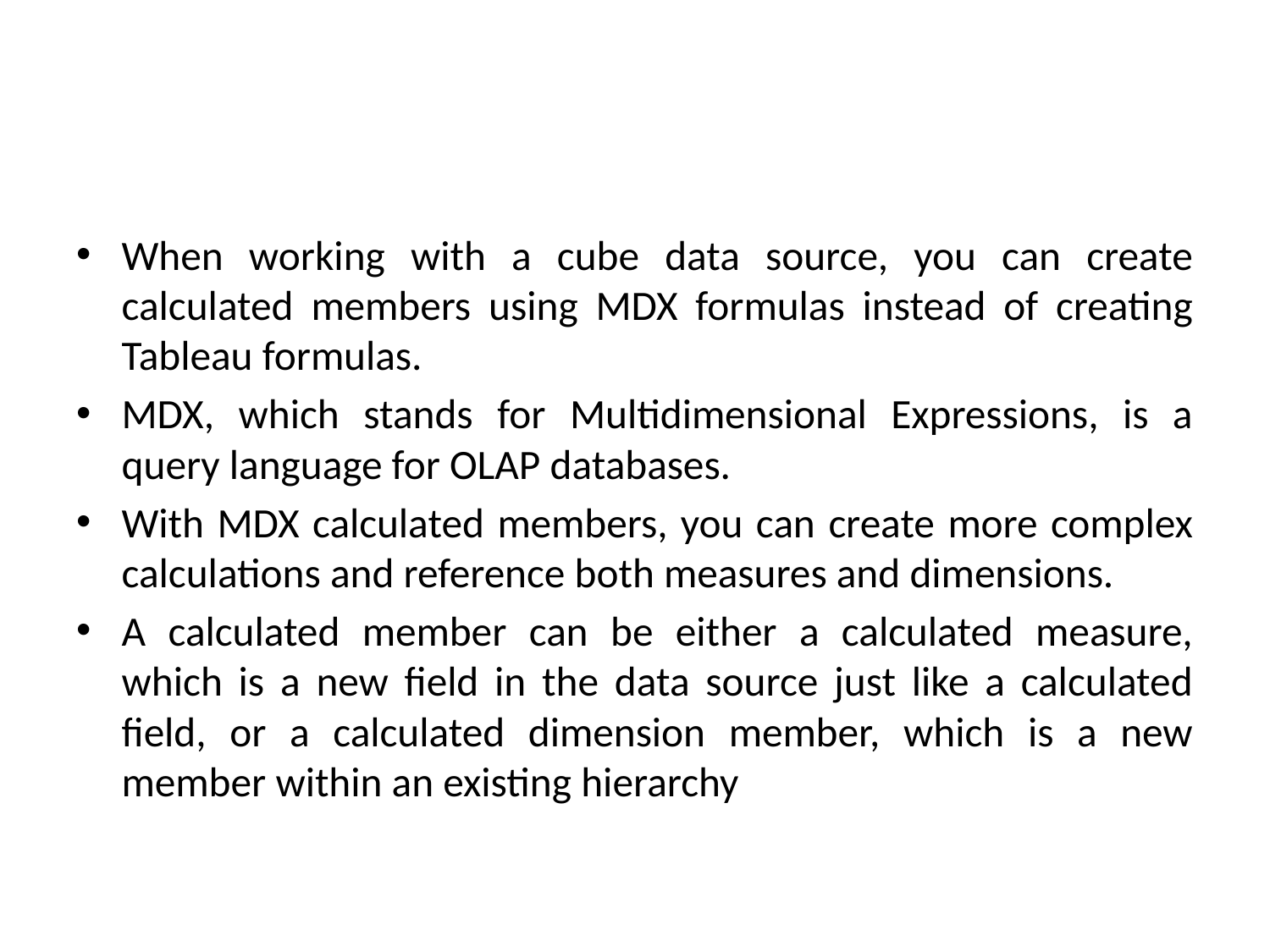

#
When working with a cube data source, you can create calculated members using MDX formulas instead of creating Tableau formulas.
MDX, which stands for Multidimensional Expressions, is a query language for OLAP databases.
With MDX calculated members, you can create more complex calculations and reference both measures and dimensions.
A calculated member can be either a calculated measure, which is a new field in the data source just like a calculated field, or a calculated dimension member, which is a new member within an existing hierarchy